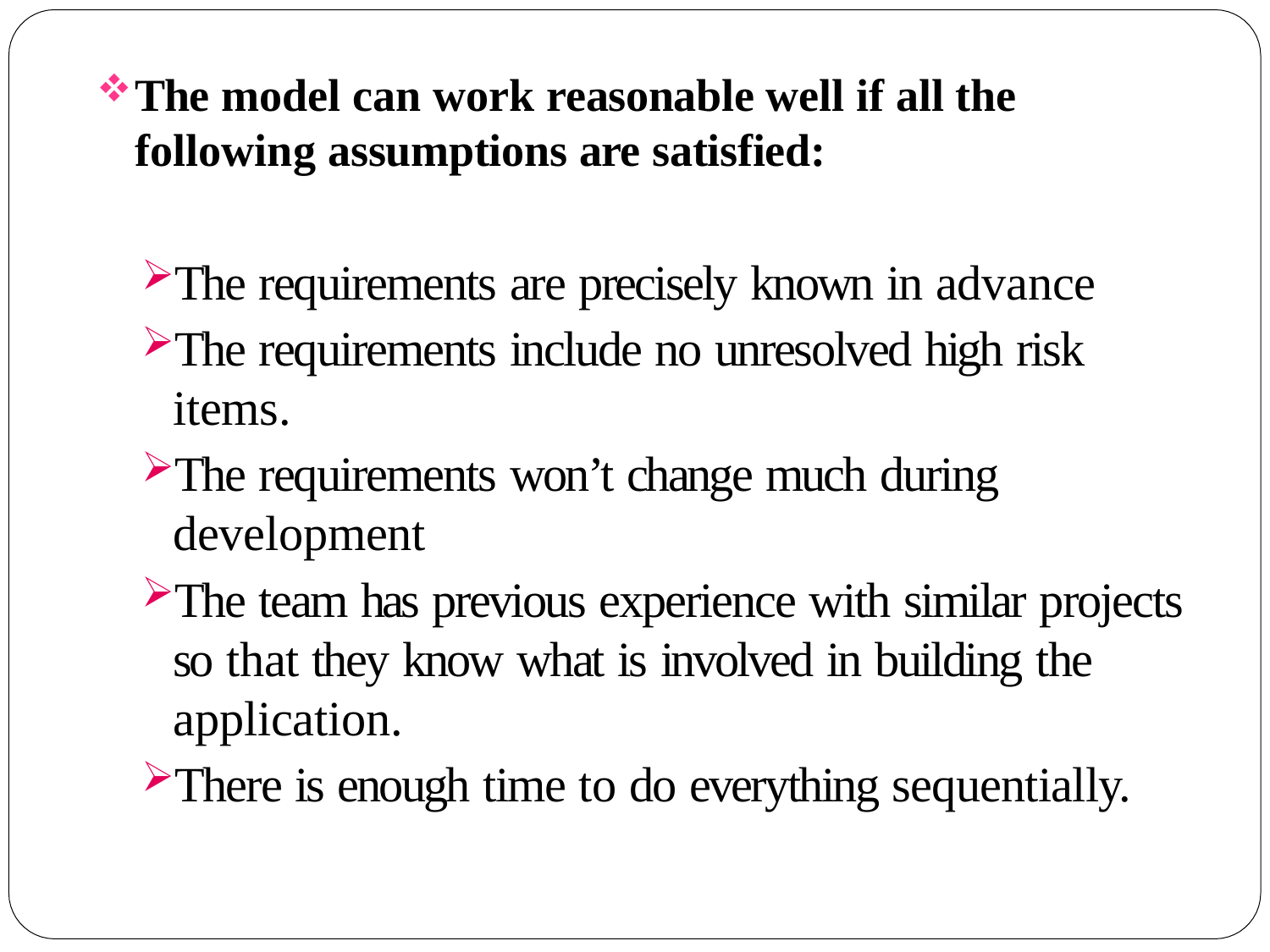

The model can work reasonable well if all the following assumptions are satisfied:

The requirements are precisely known in advance
The requirements include no unresolved high risk items.
The requirements won’t change much during development
The team has previous experience with similar projects so that they know what is involved in building the application.
There is enough time to do everything sequentially.